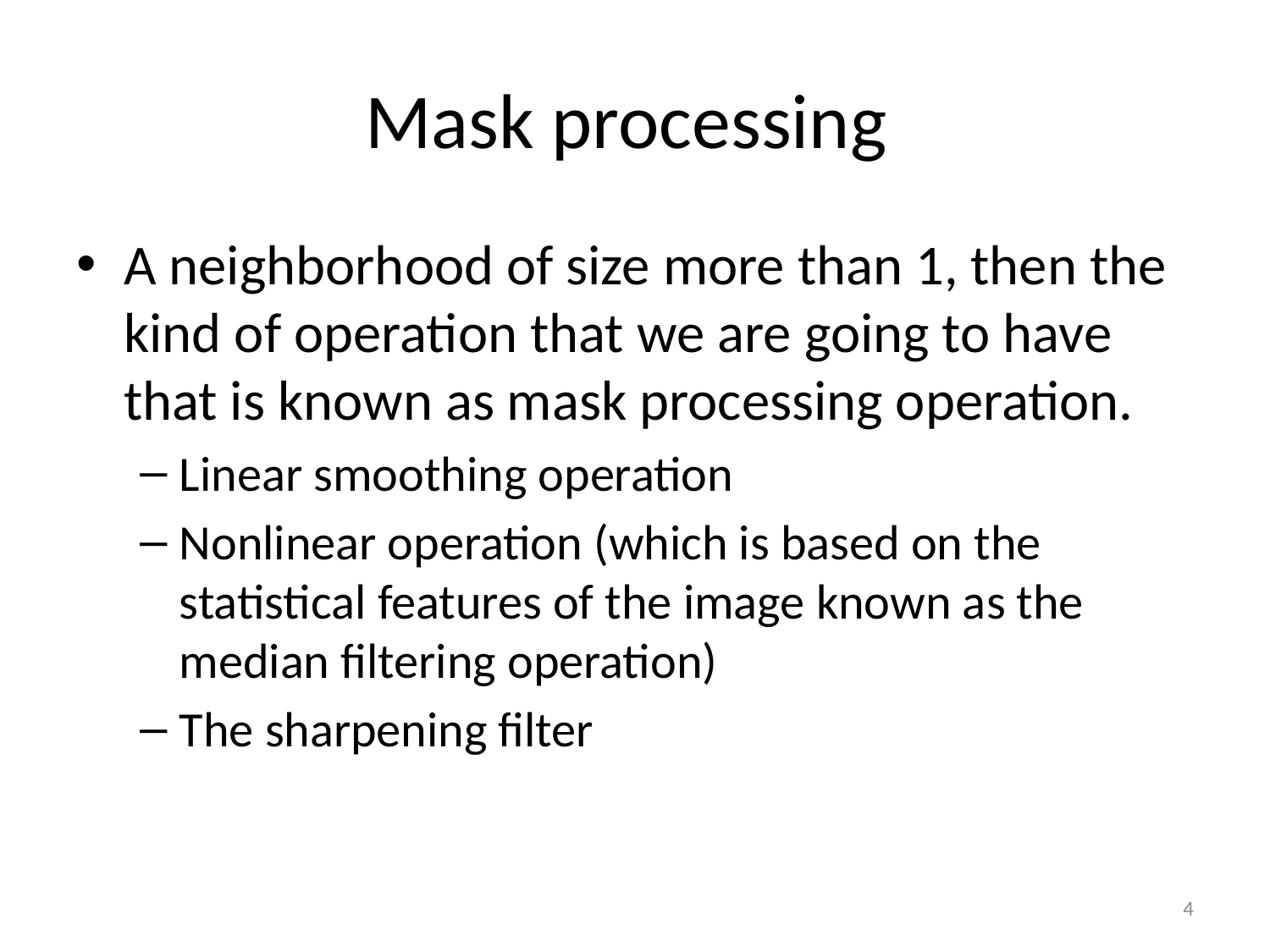

# Mask processing
A neighborhood of size more than 1, then the kind of operation that we are going to have that is known as mask processing operation.
Linear smoothing operation
Nonlinear operation (which is based on the statistical features of the image known as the median filtering operation)
The sharpening filter

4